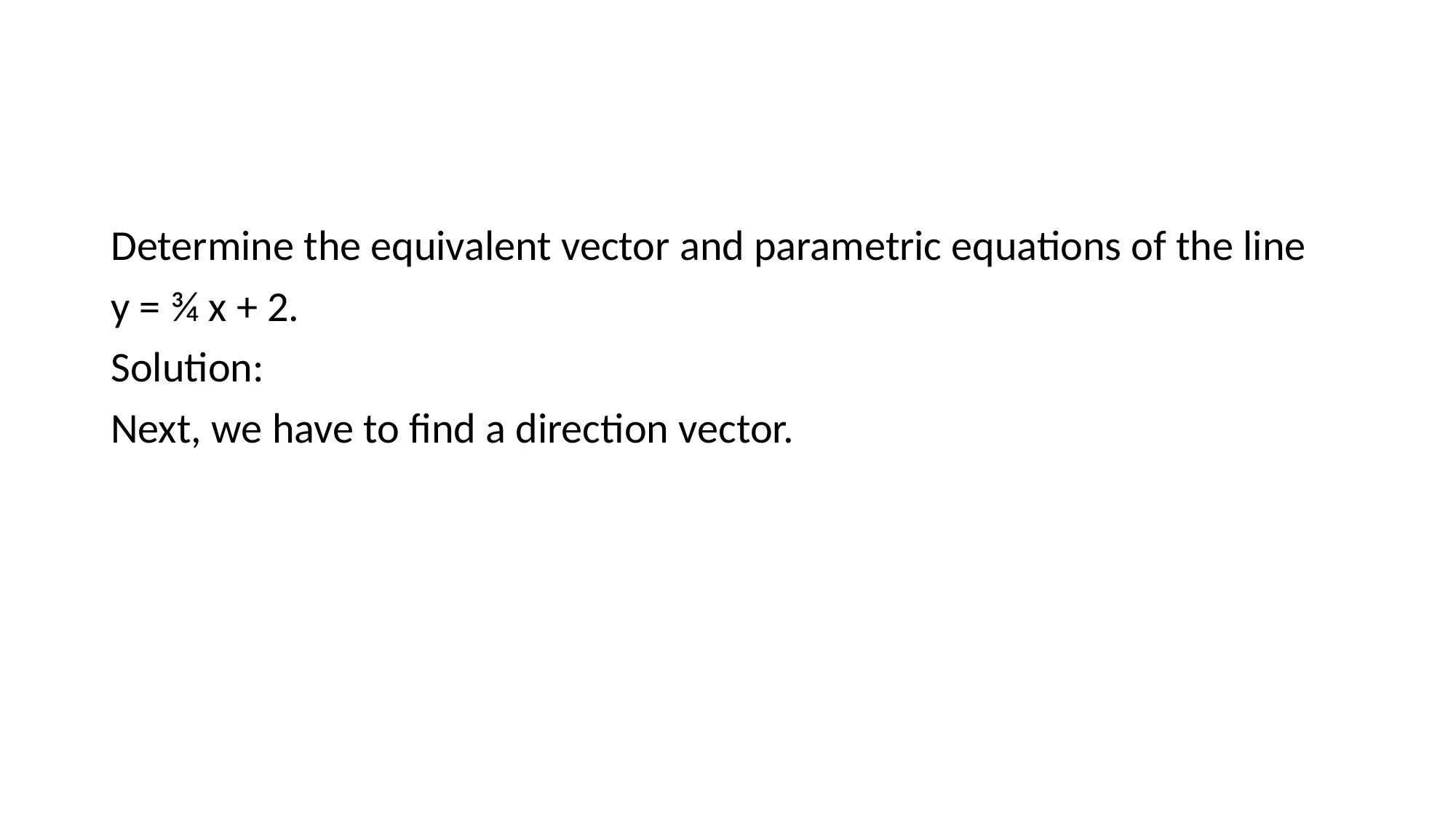

#
Determine the equivalent vector and parametric equations of the line
y = ¾ x + 2.
Solution:
Next, we have to find a direction vector.